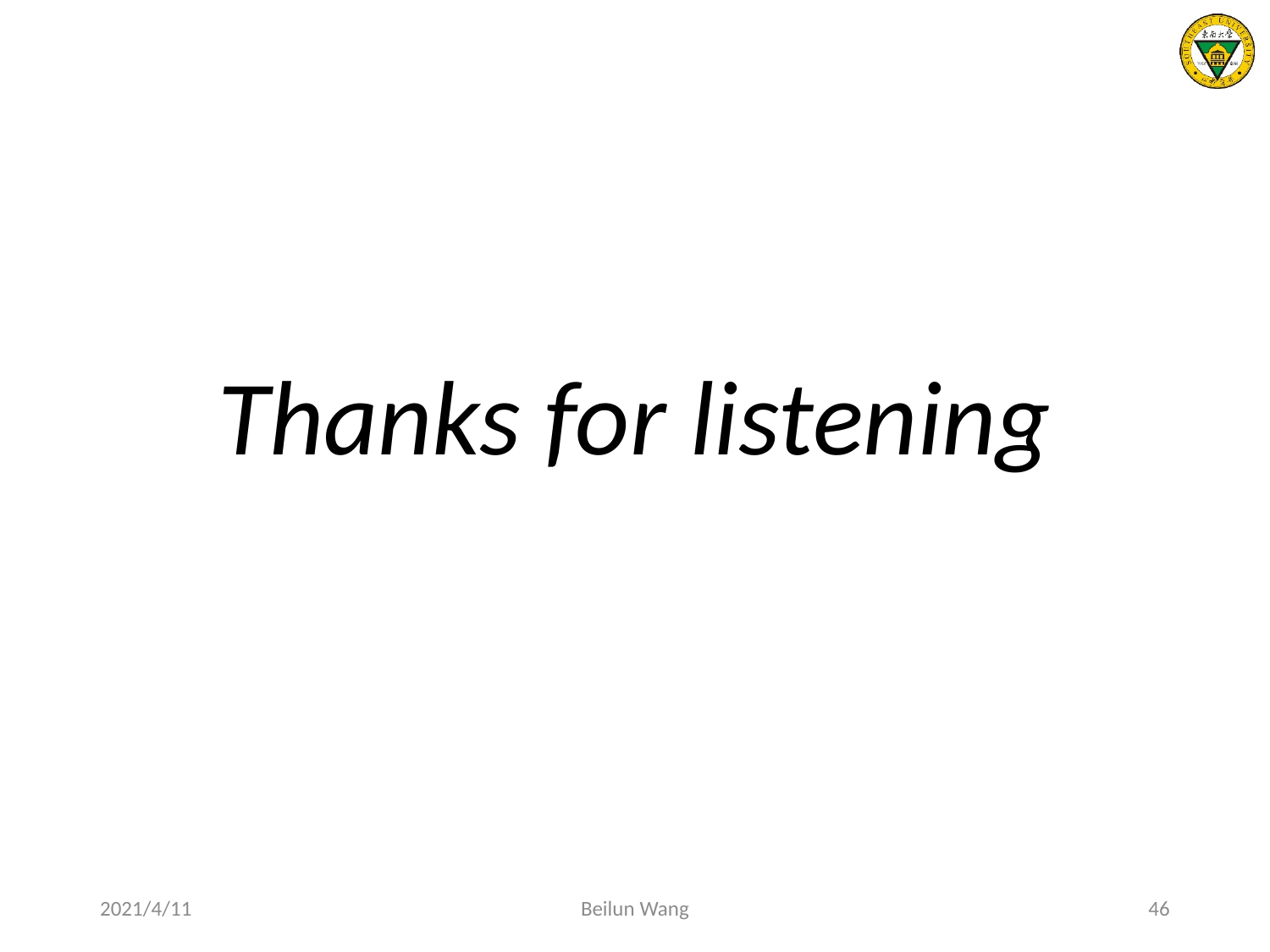

# Thanks for listening
2021/4/11
Beilun Wang
46